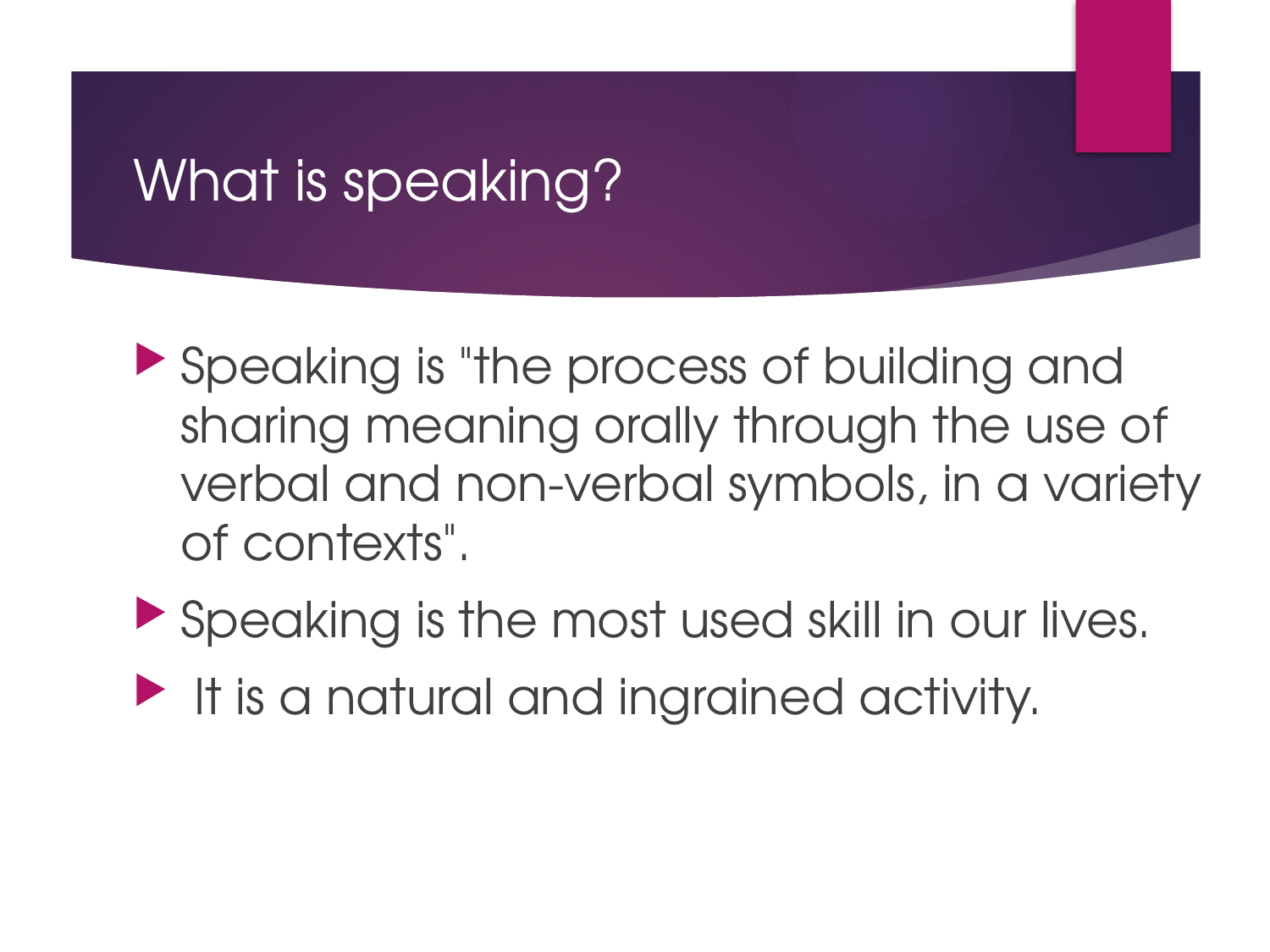

# What is speaking?
Speaking is "the process of building and sharing meaning orally through the use of verbal and non-verbal symbols, in a variety of contexts".
Speaking is the most used skill in our lives.
 It is a natural and ingrained activity.